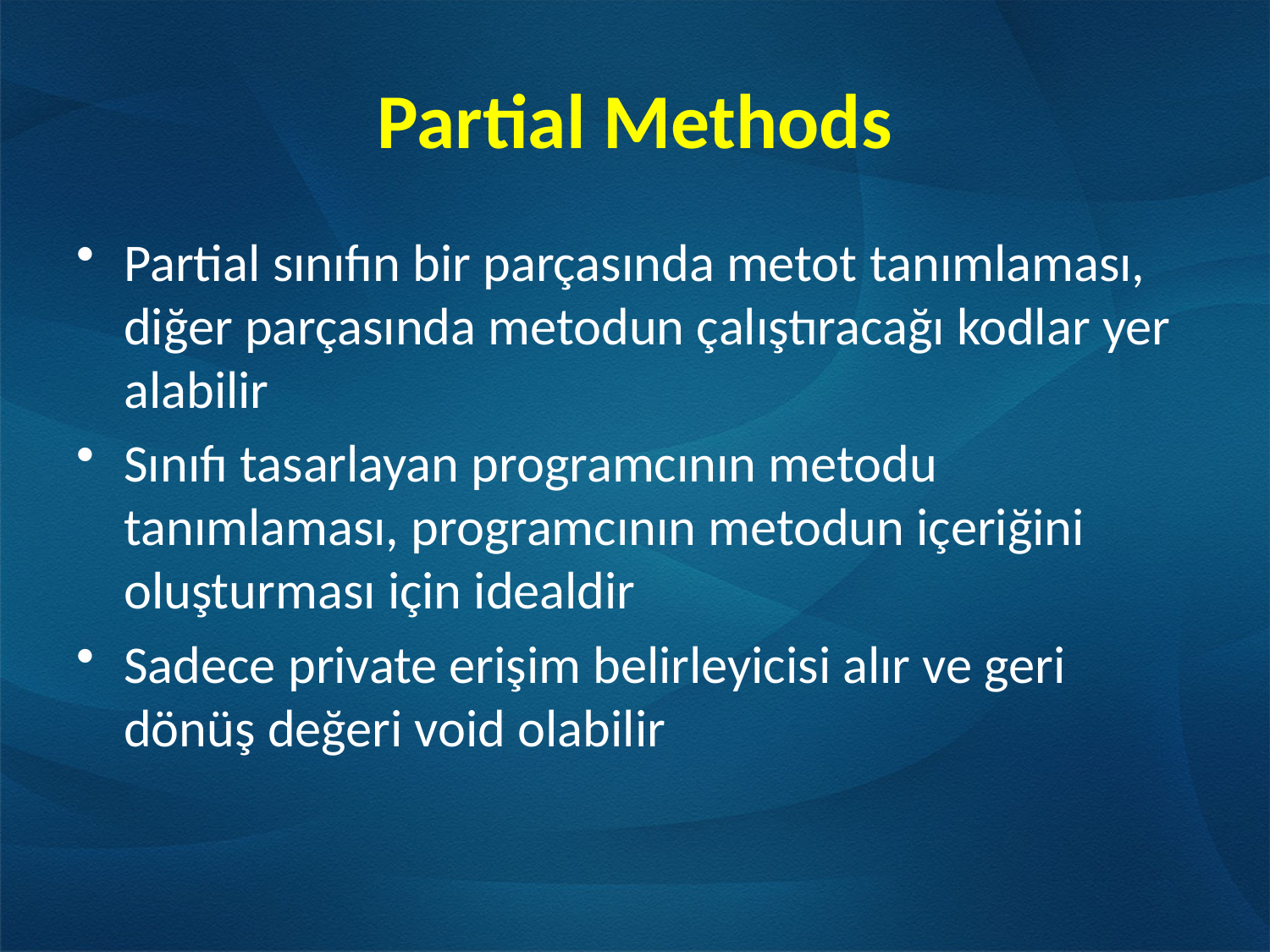

# Partial Methods
Partial sınıfın bir parçasında metot tanımlaması, diğer parçasında metodun çalıştıracağı kodlar yer alabilir
Sınıfı tasarlayan programcının metodu tanımlaması, programcının metodun içeriğini oluşturması için idealdir
Sadece private erişim belirleyicisi alır ve geri dönüş değeri void olabilir